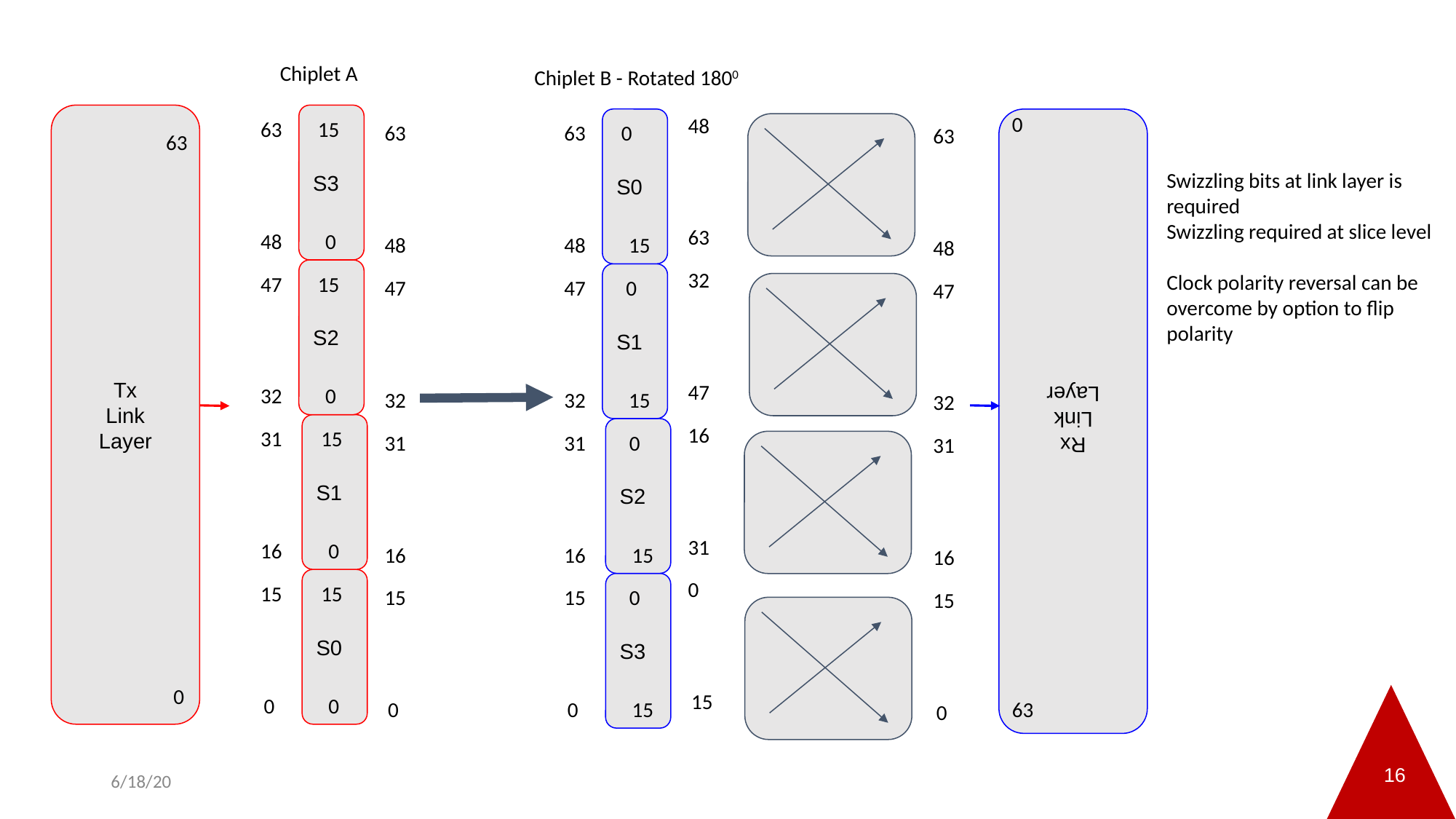

Chiplet A
Chiplet B - Rotated 1800
0
48
Tx
Link
Layer
63
S3
15
63
63
S0
0
Rx
Link
Layer
63

63
Swizzling bits at link layer is required
Swizzling required at slice level

Clock polarity reversal can be overcome by option to flip polarity
63
48
0
48
48
15
48
32
47
S2
15
47
47
S1
 0
47

47
32
0
32
32
15
32
16
31
S1
15
31
31
S2
 0
31

31
16
0
16
16
15
16
0
15
S0
15
15
15
S3
 0
15

0
15
0
0
0
0
15
63
0
16
6/18/20